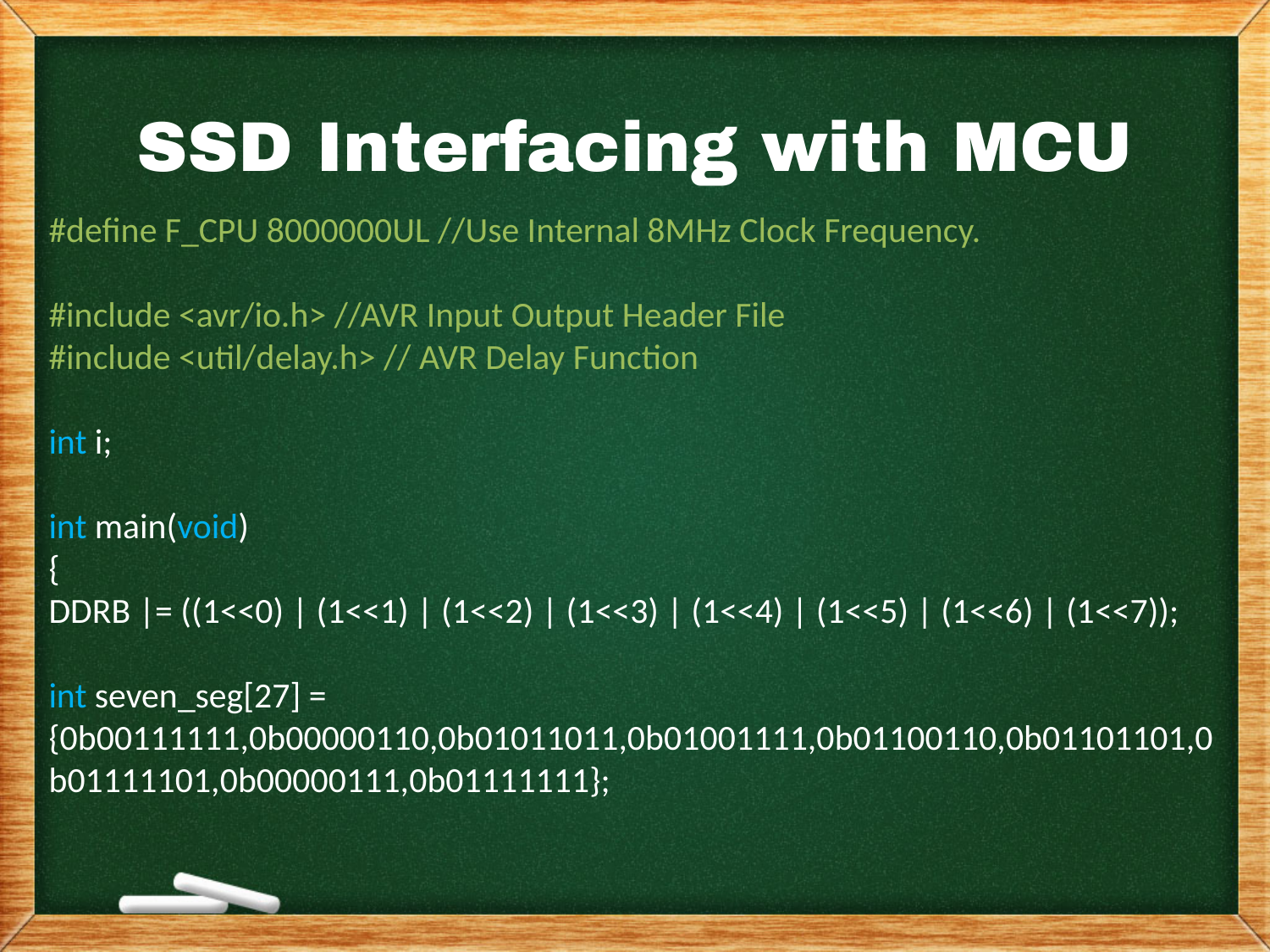

# SSD Interfacing with MCU
#define F_CPU 8000000UL //Use Internal 8MHz Clock Frequency.

#include <avr/io.h> //AVR Input Output Header File
#include <util/delay.h> // AVR Delay Function

int i;

int main(void)
{
DDRB |= ((1<<0) | (1<<1) | (1<<2) | (1<<3) | (1<<4) | (1<<5) | (1<<6) | (1<<7));

int seven_seg[27] = {0b00111111,0b00000110,0b01011011,0b01001111,0b01100110,0b01101101,0b01111101,0b00000111,0b01111111};